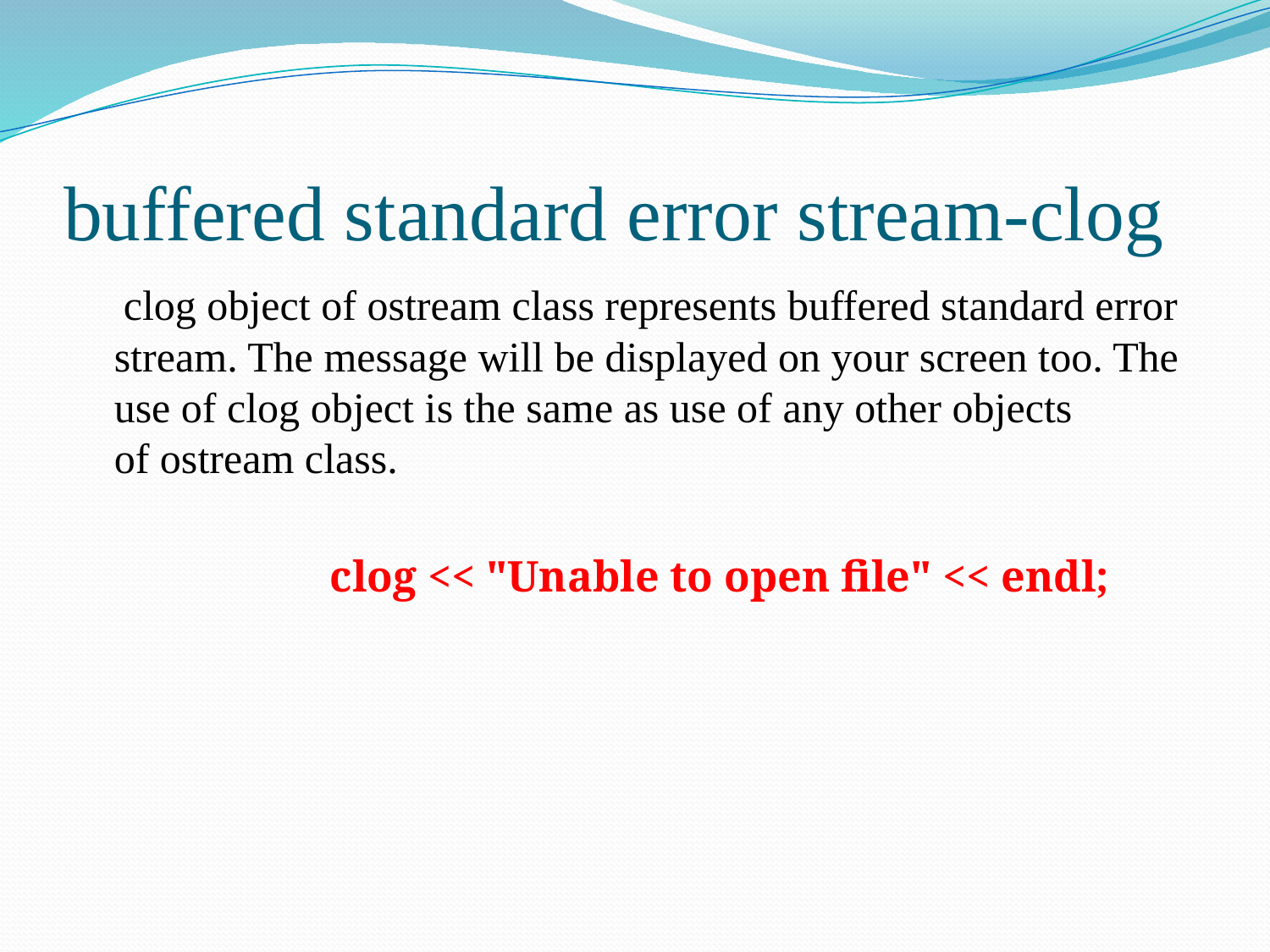

# buffered standard error stream-clog
    clog object of ostream class represents buffered standard error stream. The message will be displayed on your screen too. The use of clog object is the same as use of any other objects of ostream class.

                        clog << "Unable to open file" << endl;